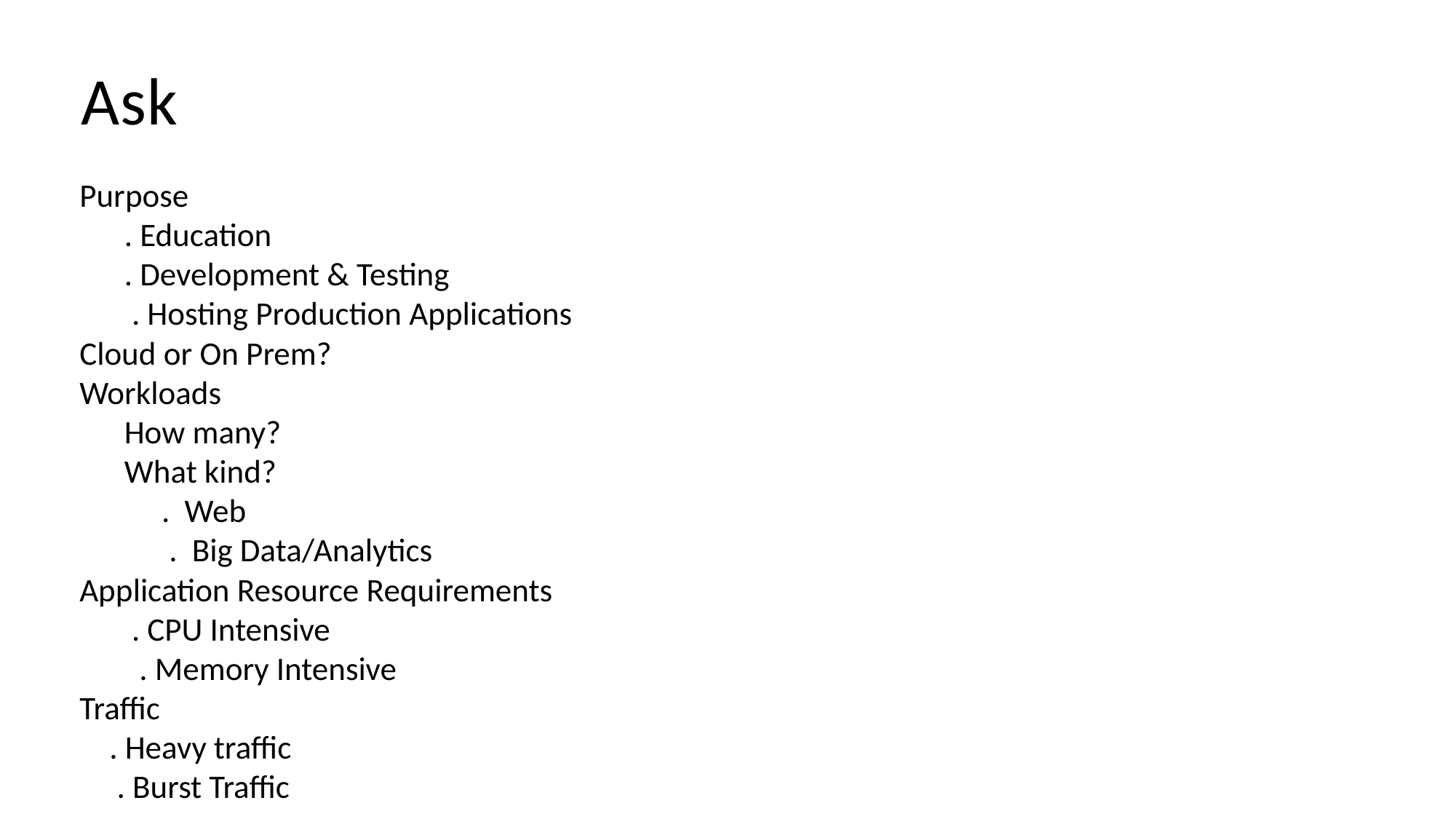

# Ask

Purpose
      . Education
      . Development & Testing
       . Hosting Production Applications
Cloud or On Prem?
Workloads
      How many?
      What kind?
           .  Web
            .  Big Data/Analytics
Application Resource Requirements
       . CPU Intensive
        . Memory Intensive
Traffic
    . Heavy traffic
     . Burst Traffic